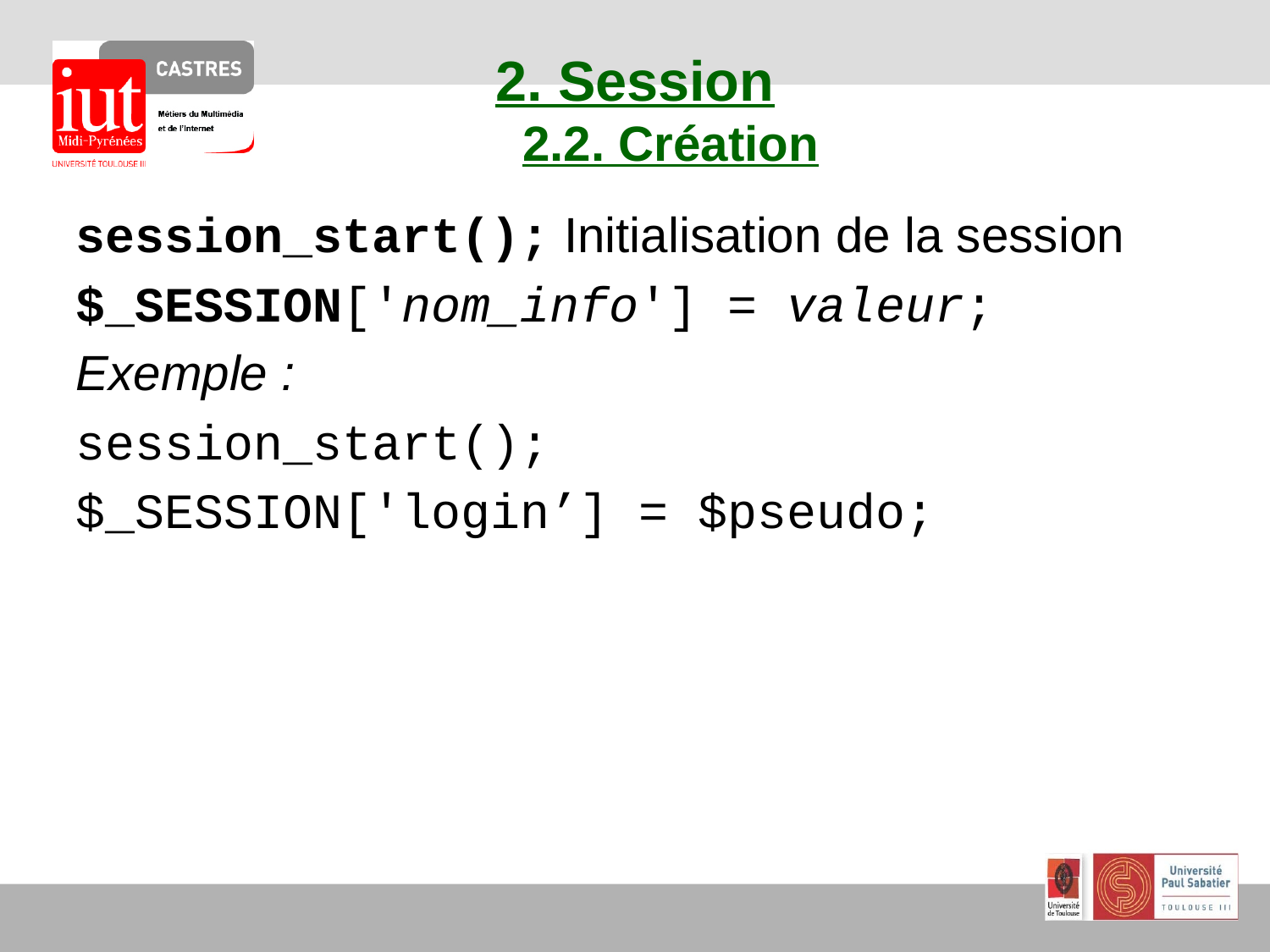

# 2. Session 2.2. Création
session_start(); Initialisation de la session
$_SESSION['nom_info'] = valeur;
Exemple :
session_start();
$_SESSION['login’] = $pseudo;